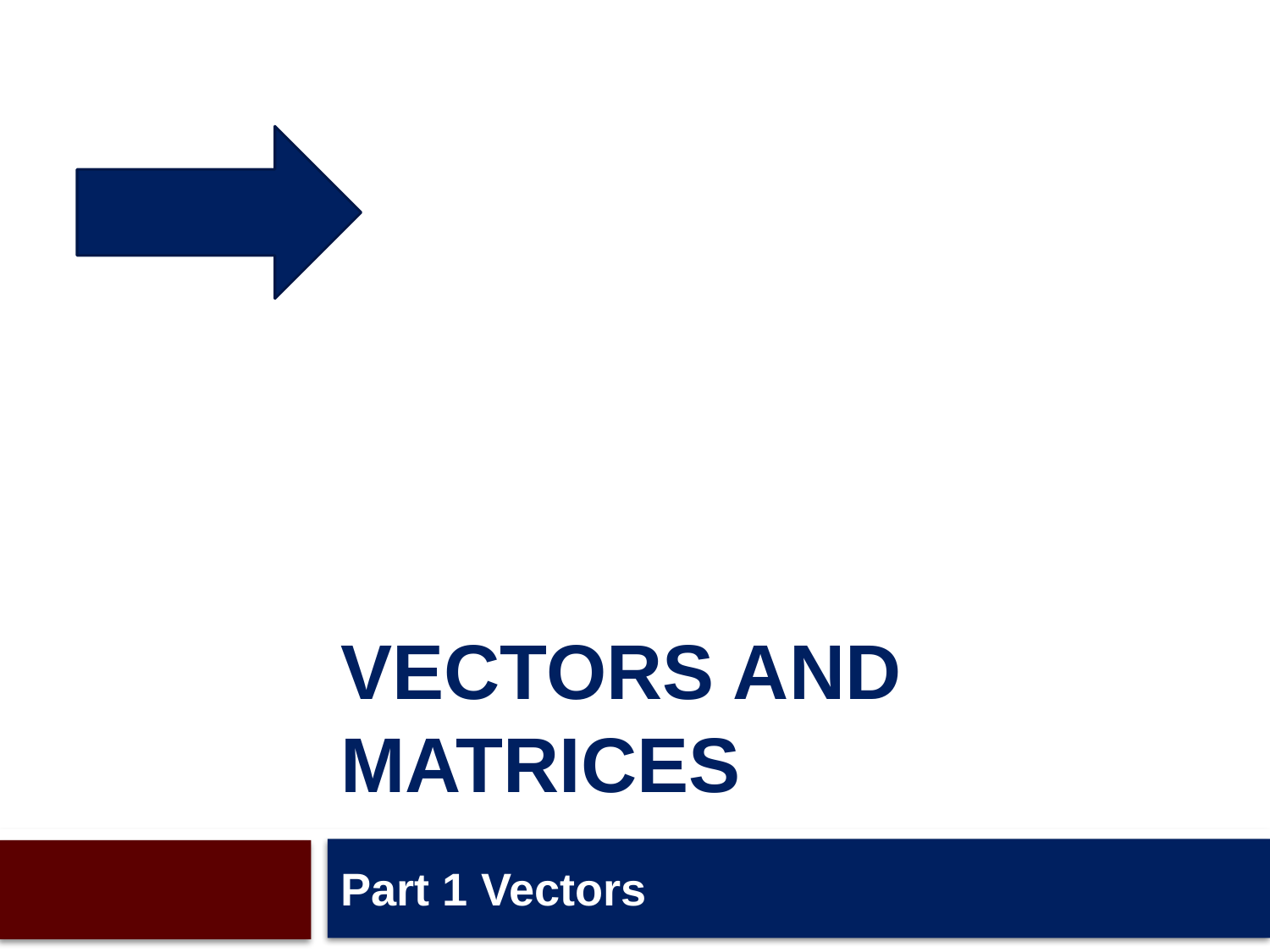

# Vectors and Matrices
Part 1 Vectors